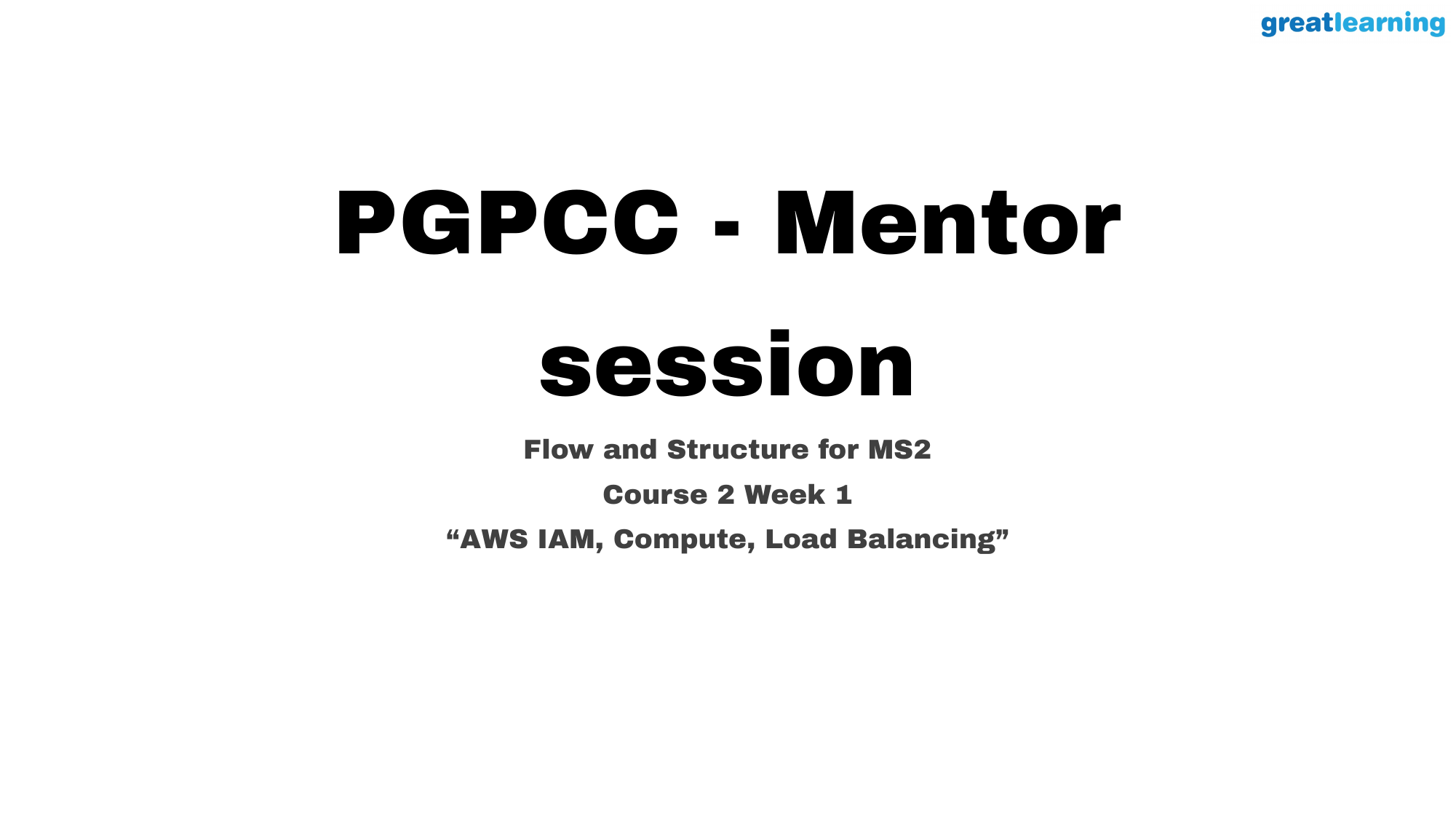

# PGPCC - Mentor session
Flow and Structure for MS2
Course 2 Week 1
“AWS IAM, Compute, Load Balancing”